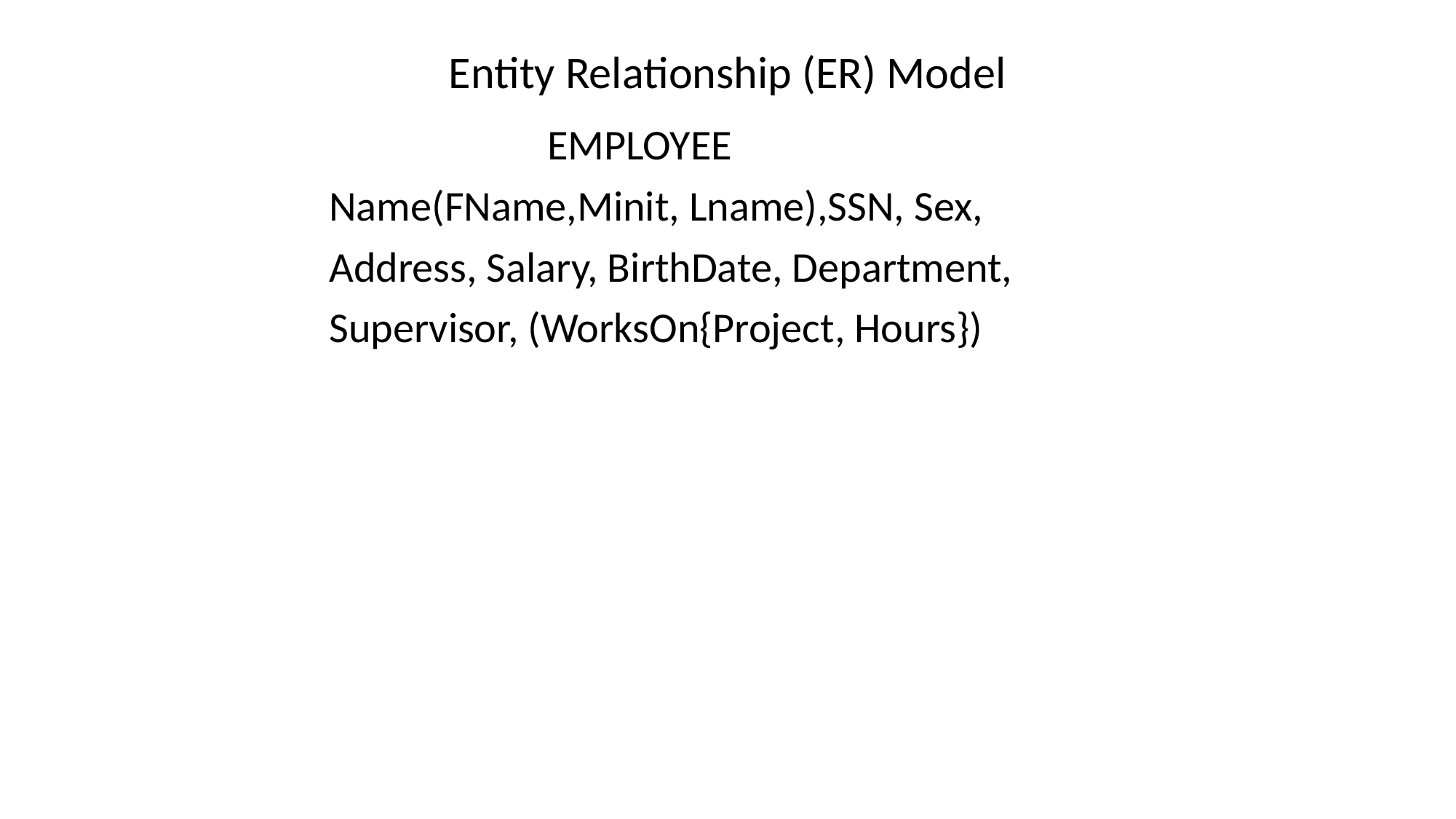

# Entity Relationship (ER) Model
				EMPLOYEE
		Name(FName,Minit, Lname),SSN, Sex,
		Address, Salary, BirthDate, Department,
		Supervisor, (WorksOn{Project, Hours})